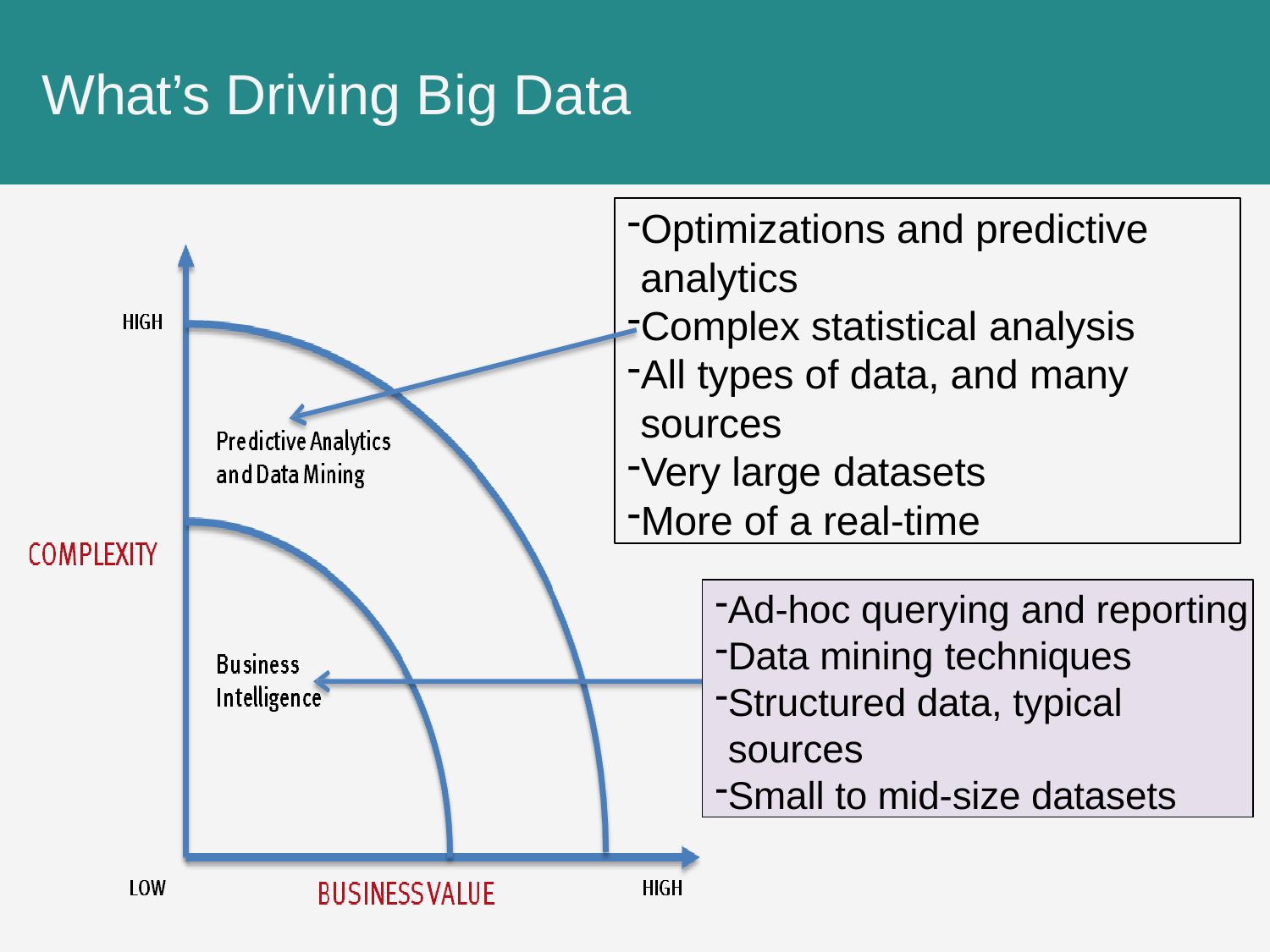

# What’s Driving Big Data
Optimizations and predictive analytics
Complex statistical analysis
All types of data, and many sources
Very large datasets
More of a real-time

Ad-hoc querying and reporting
Data mining techniques
Structured data, typical sources
Small to mid-size datasets